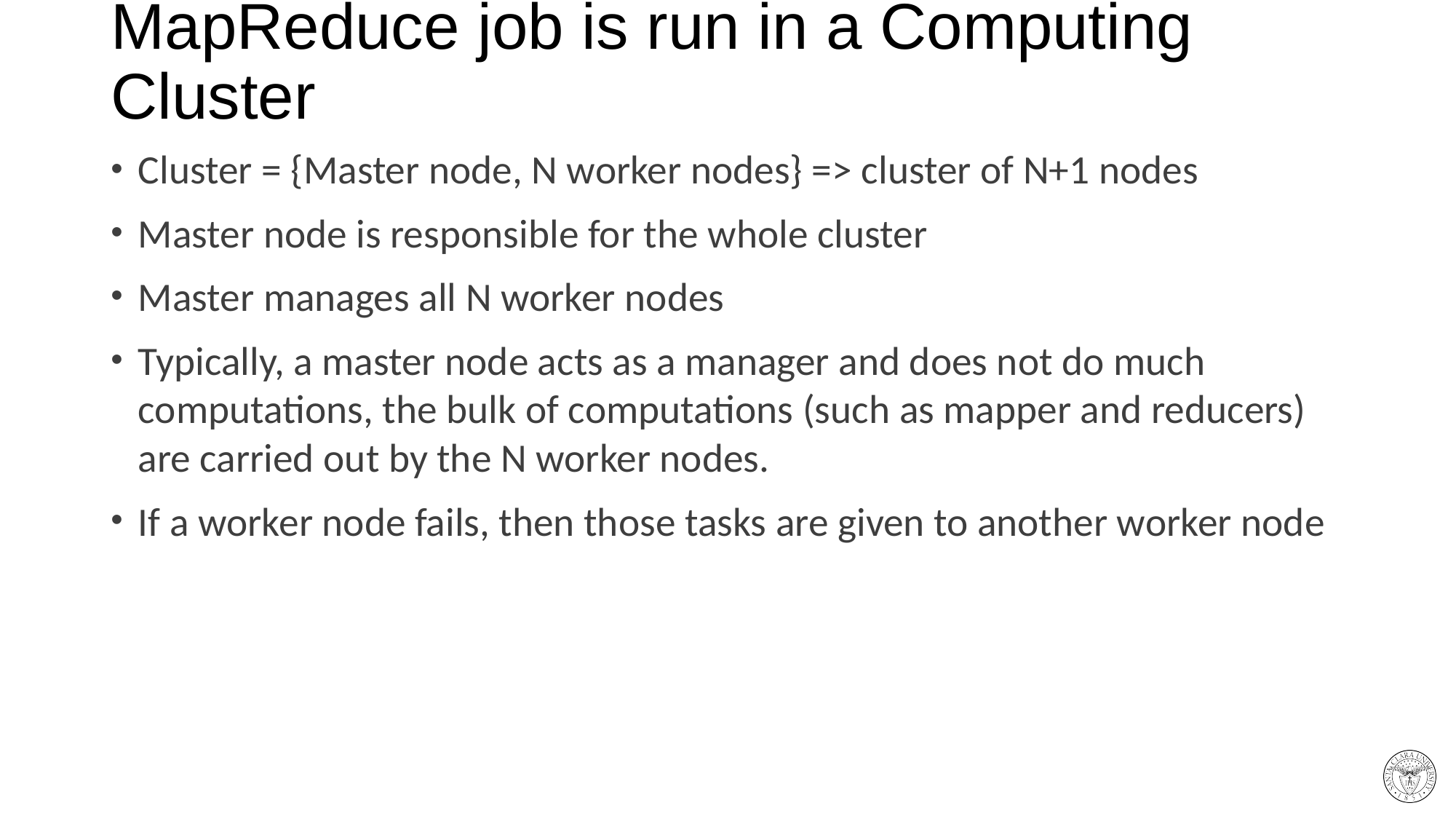

# MapReduce job is run in a Computing Cluster
Cluster = {Master node, N worker nodes} => cluster of N+1 nodes
Master node is responsible for the whole cluster
Master manages all N worker nodes
Typically, a master node acts as a manager and does not do much computations, the bulk of computations (such as mapper and reducers) are carried out by the N worker nodes.
If a worker node fails, then those tasks are given to another worker node